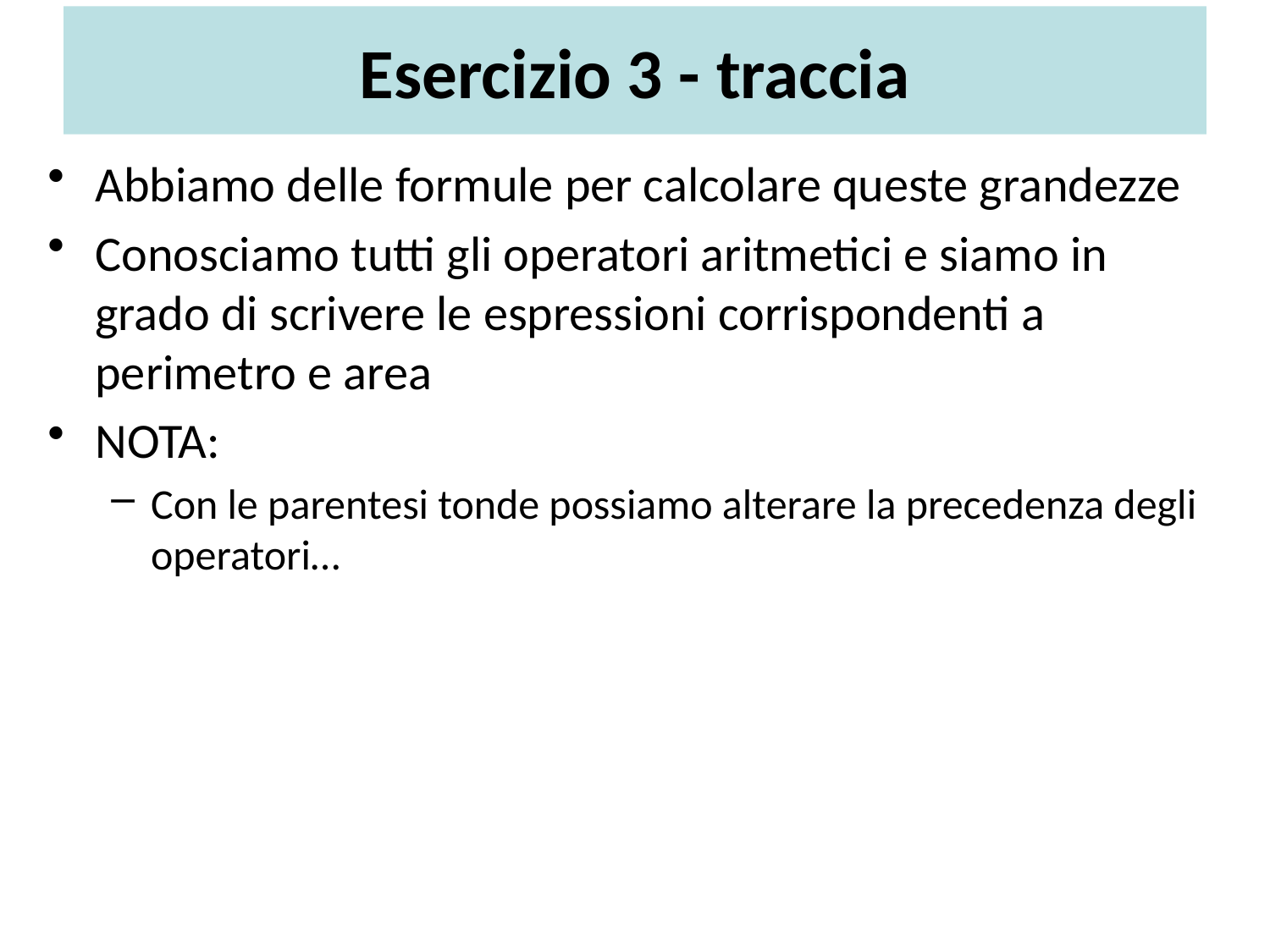

# Esercizio 3 - traccia
Abbiamo delle formule per calcolare queste grandezze
Conosciamo tutti gli operatori aritmetici e siamo in grado di scrivere le espressioni corrispondenti a perimetro e area
NOTA:
Con le parentesi tonde possiamo alterare la precedenza degli operatori…